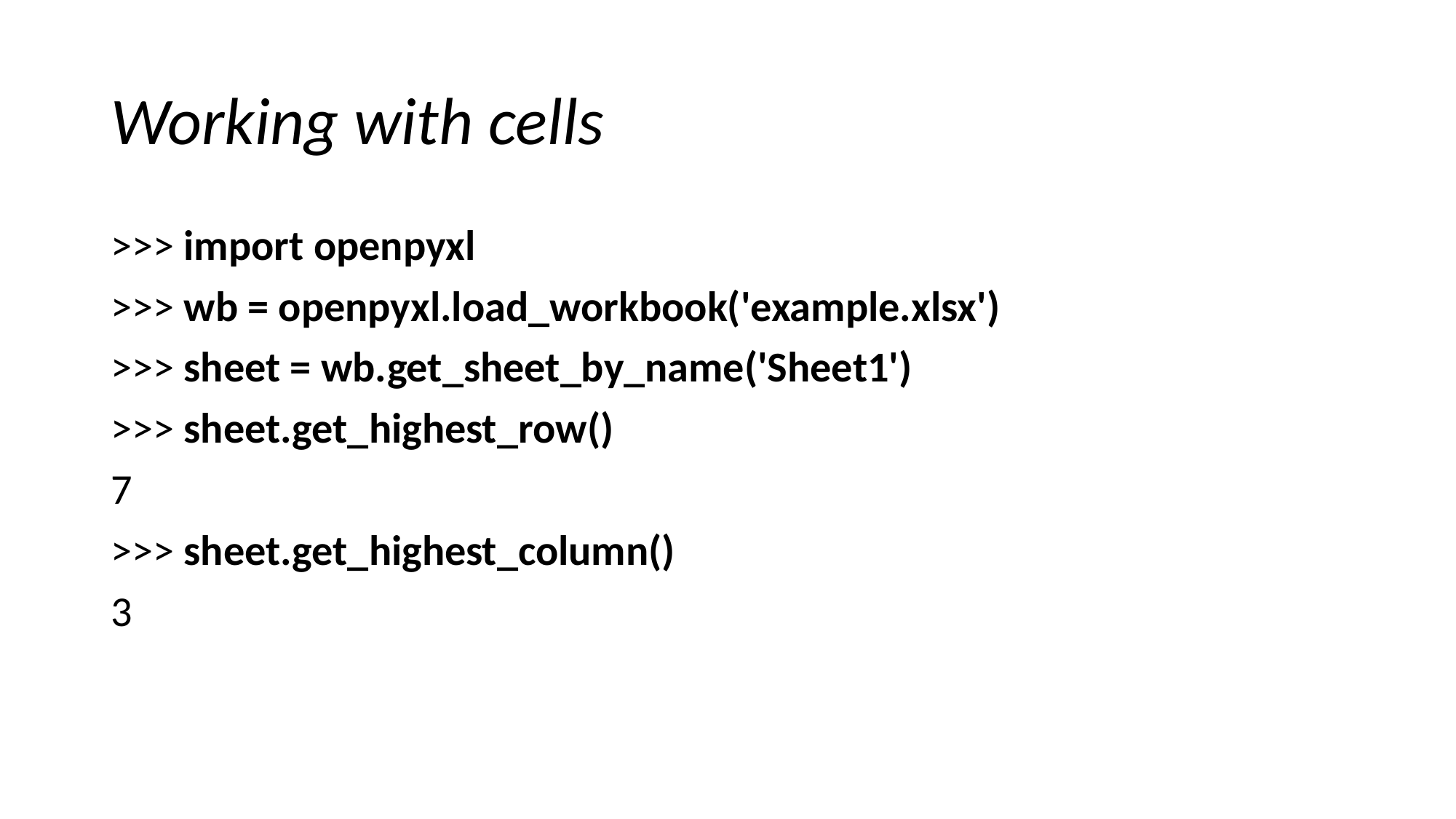

# Working with cells
>>> import openpyxl
>>> wb = openpyxl.load_workbook('example.xlsx')
>>> sheet = wb.get_sheet_by_name('Sheet1')
>>> sheet.get_highest_row()
7
>>> sheet.get_highest_column()
3